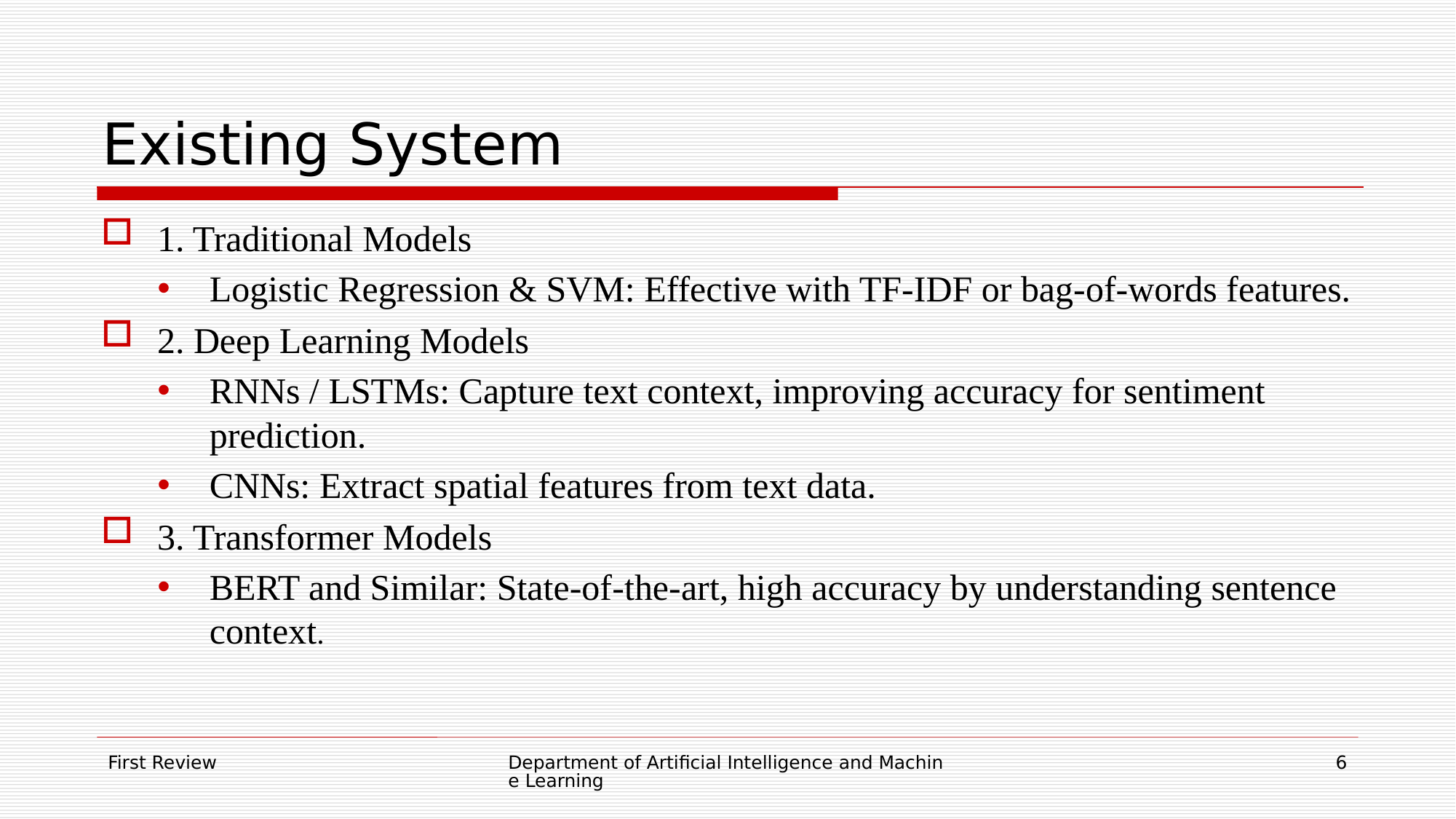

# Existing System
1. Traditional Models
Logistic Regression & SVM: Effective with TF-IDF or bag-of-words features.
2. Deep Learning Models
RNNs / LSTMs: Capture text context, improving accuracy for sentiment prediction.
CNNs: Extract spatial features from text data.
3. Transformer Models
BERT and Similar: State-of-the-art, high accuracy by understanding sentence context.

First Review
Department of Artificial Intelligence and Machine Learning
6